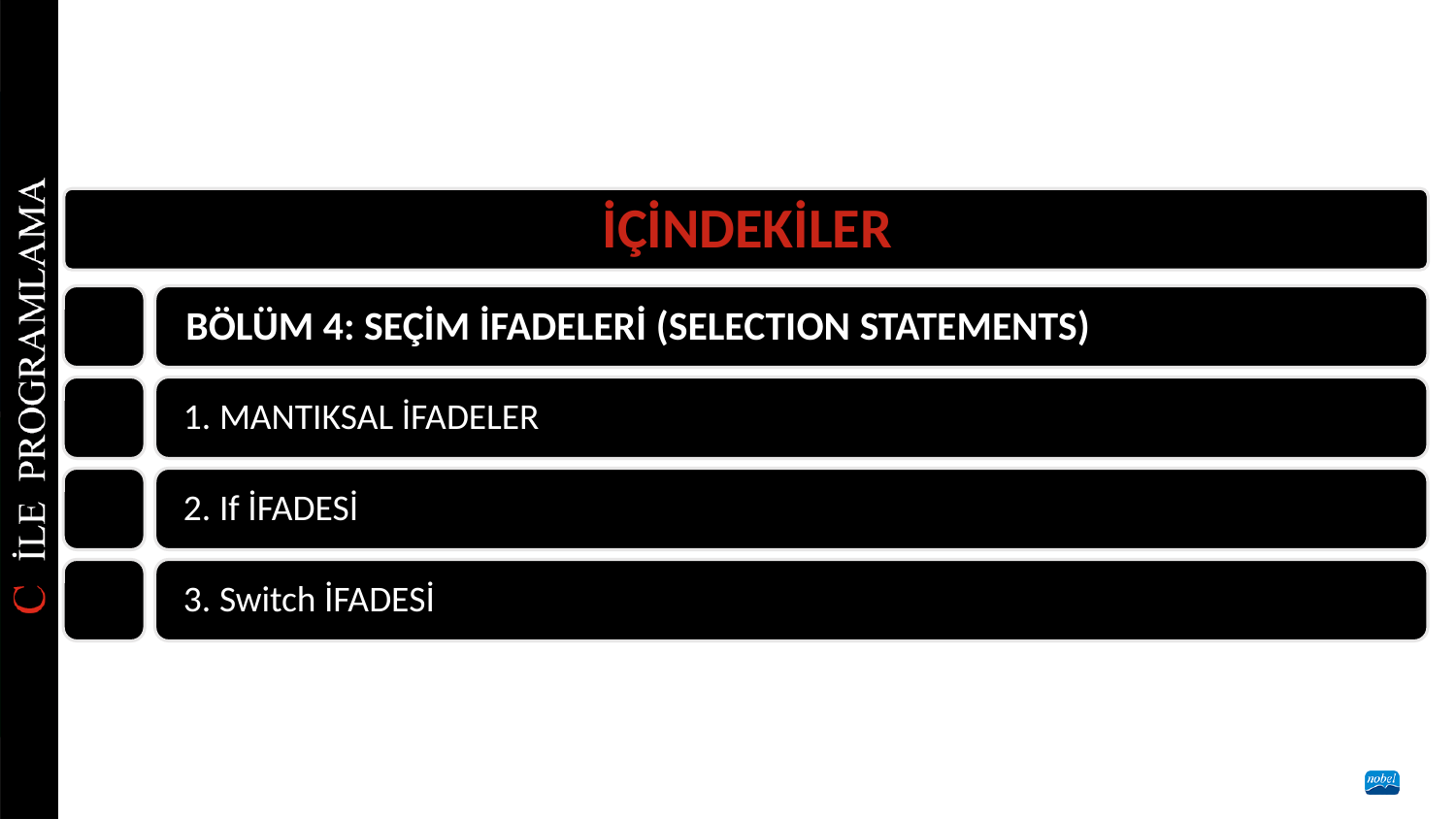

İÇİNDEKİLER
BÖLÜM 4: SEÇİM İFADELERİ (SELECTION STATEMENTS)
1. MANTIKSAL İFADELER
2. If İFADESİ
3. Switch İFADESİ